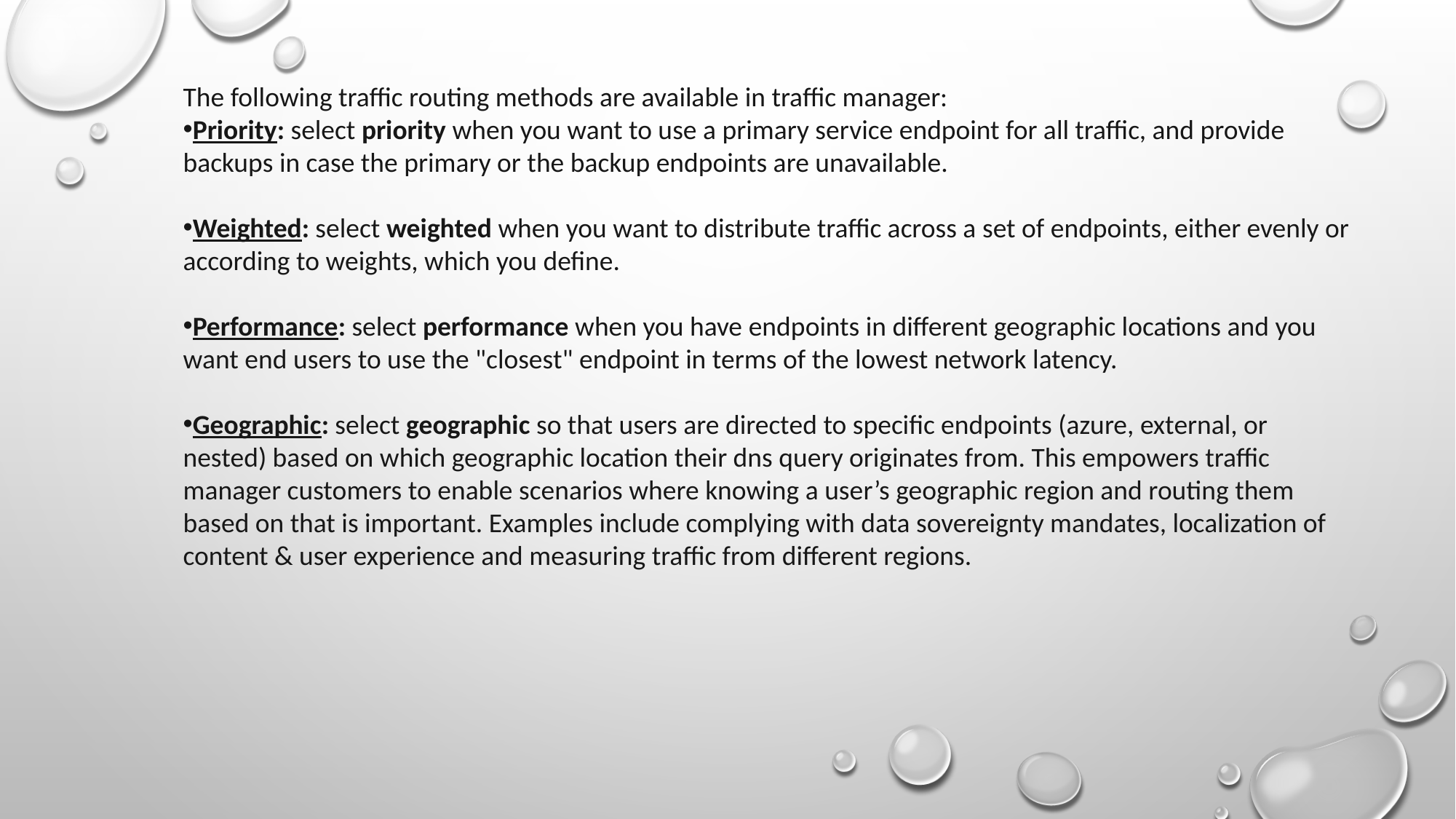

The following traffic routing methods are available in traffic manager:
Priority: select priority when you want to use a primary service endpoint for all traffic, and provide backups in case the primary or the backup endpoints are unavailable.

Weighted: select weighted when you want to distribute traffic across a set of endpoints, either evenly or according to weights, which you define.

Performance: select performance when you have endpoints in different geographic locations and you want end users to use the "closest" endpoint in terms of the lowest network latency.

Geographic: select geographic so that users are directed to specific endpoints (azure, external, or nested) based on which geographic location their dns query originates from. This empowers traffic manager customers to enable scenarios where knowing a user’s geographic region and routing them based on that is important. Examples include complying with data sovereignty mandates, localization of content & user experience and measuring traffic from different regions.